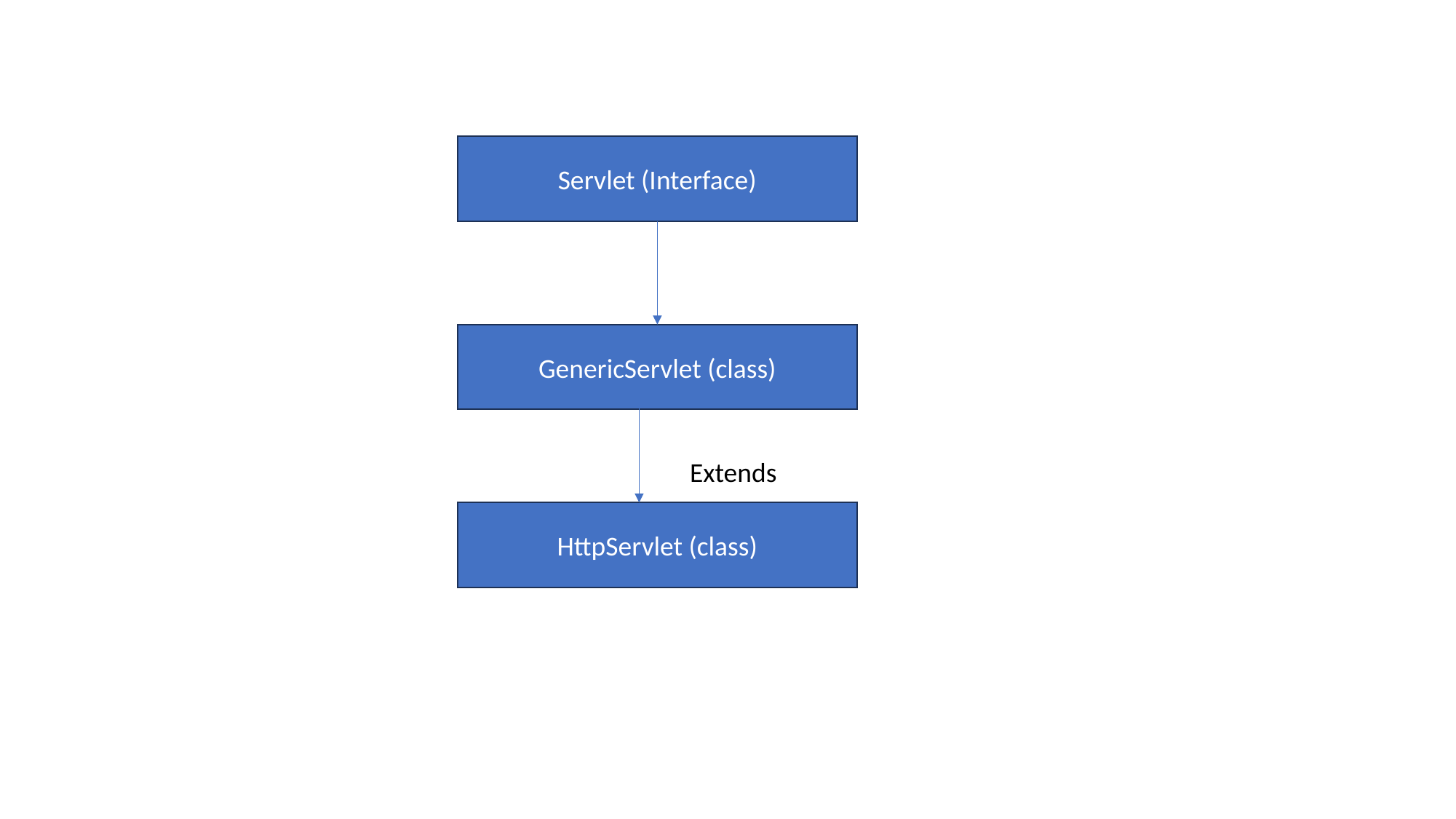

Servlet (Interface)
GenericServlet (class)
Extends
HttpServlet (class)